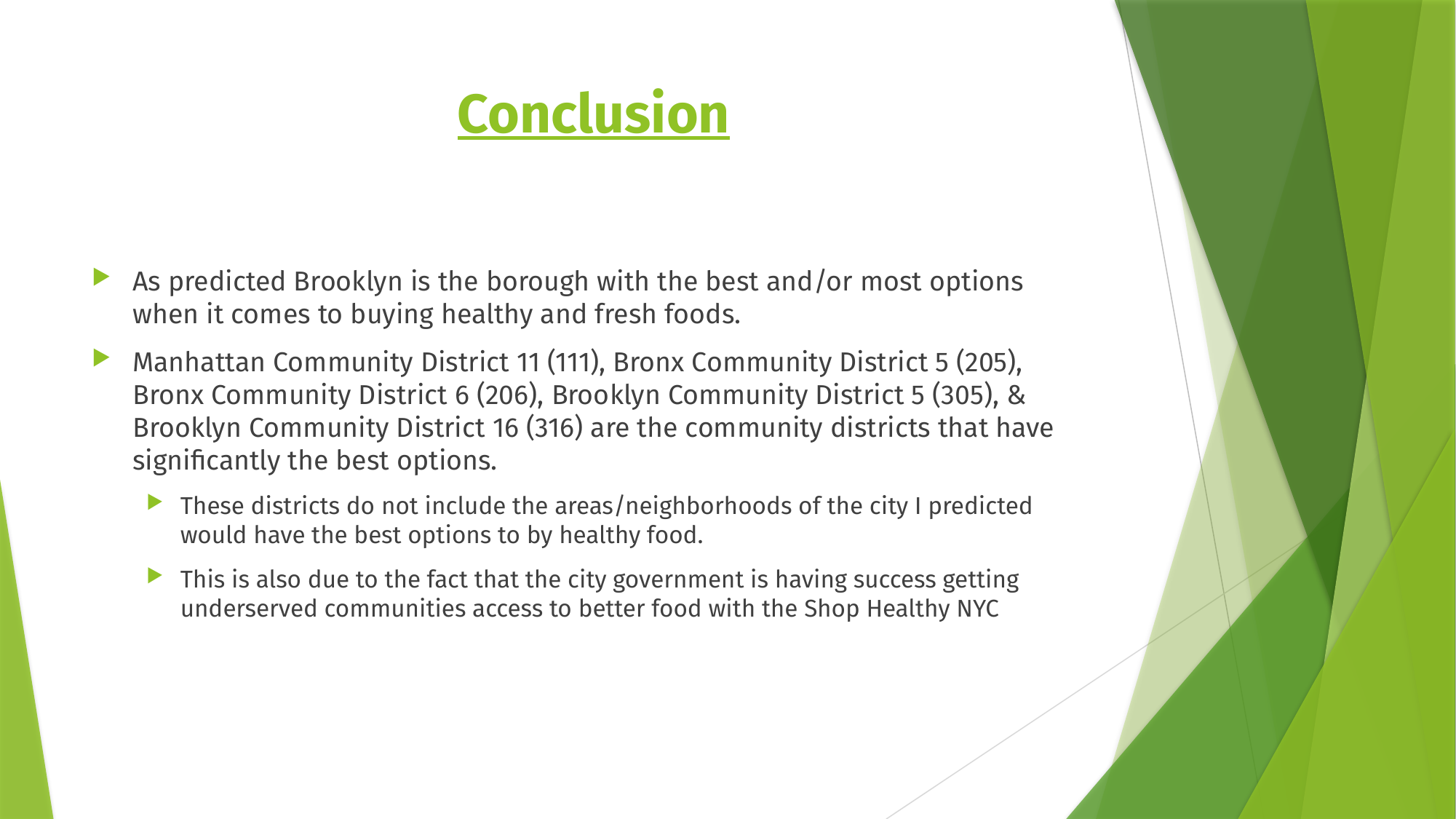

# Conclusion
As predicted Brooklyn is the borough with the best and/or most options when it comes to buying healthy and fresh foods.
Manhattan Community District 11 (111), Bronx Community District 5 (205), Bronx Community District 6 (206), Brooklyn Community District 5 (305), & Brooklyn Community District 16 (316) are the community districts that have significantly the best options.
These districts do not include the areas/neighborhoods of the city I predicted would have the best options to by healthy food.
This is also due to the fact that the city government is having success getting underserved communities access to better food with the Shop Healthy NYC